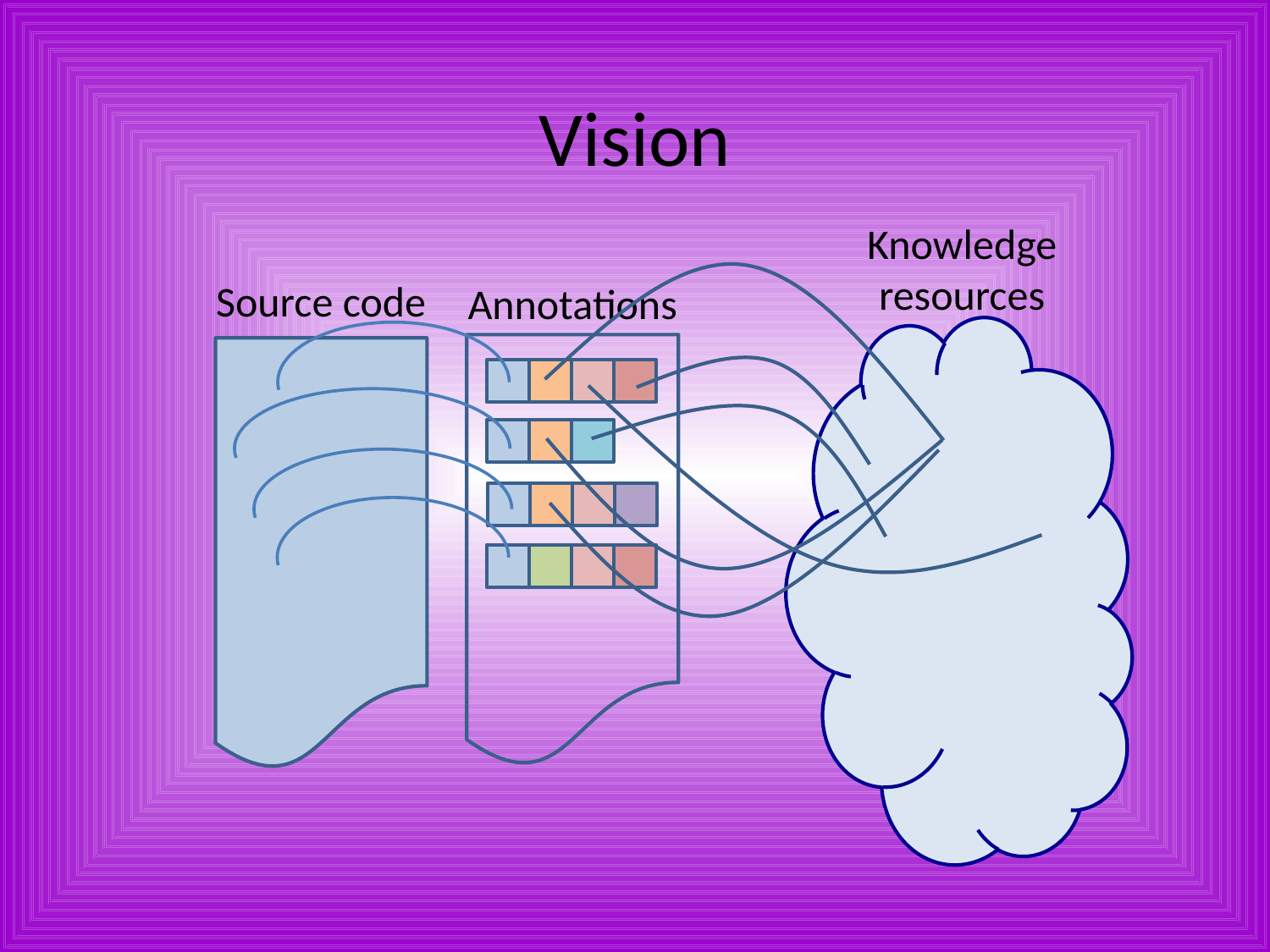

# Vision
Knowledge resources

Source code
Annotations